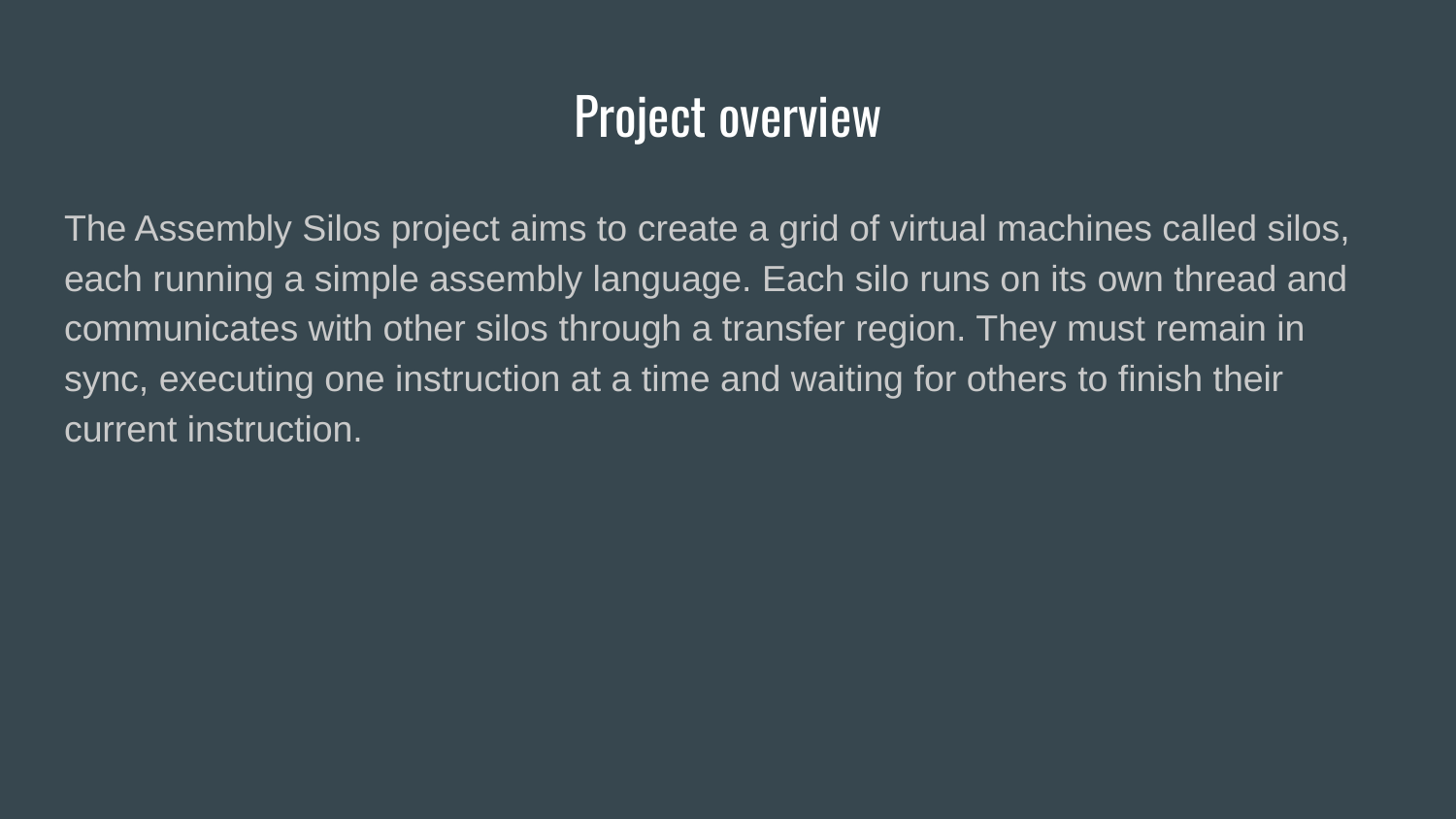

# Project overview
The Assembly Silos project aims to create a grid of virtual machines called silos, each running a simple assembly language. Each silo runs on its own thread and communicates with other silos through a transfer region. They must remain in sync, executing one instruction at a time and waiting for others to finish their current instruction.